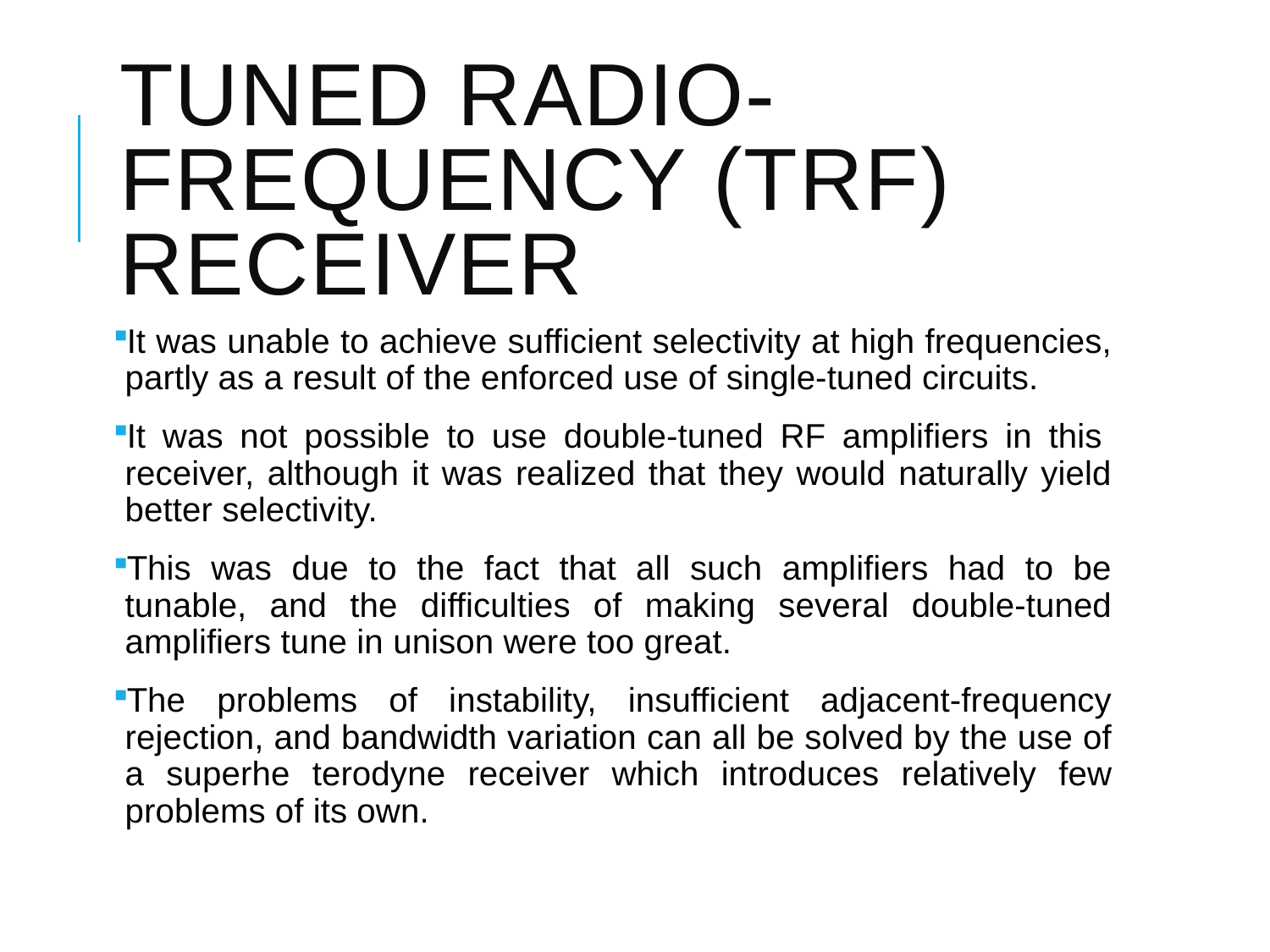

# Tuned Radio-Frequency (TRF) Receiver
It was unable to achieve sufficient selectivity at high frequencies, partly as a result of the enforced use of single-tuned circuits.
It was not possible to use double-tuned RF amplifiers in this  receiver, although it was realized that they would naturally yield better selectivity.
This was due to the fact that all such amplifiers had to be tunable, and the difficulties of making several double-tuned amplifiers tune in unison were too great.
The problems of instability, insufficient adjacent-frequency rejection, and bandwidth variation can all be solved by the use of a superhe terodyne receiver which introduces relatively few problems of its own.